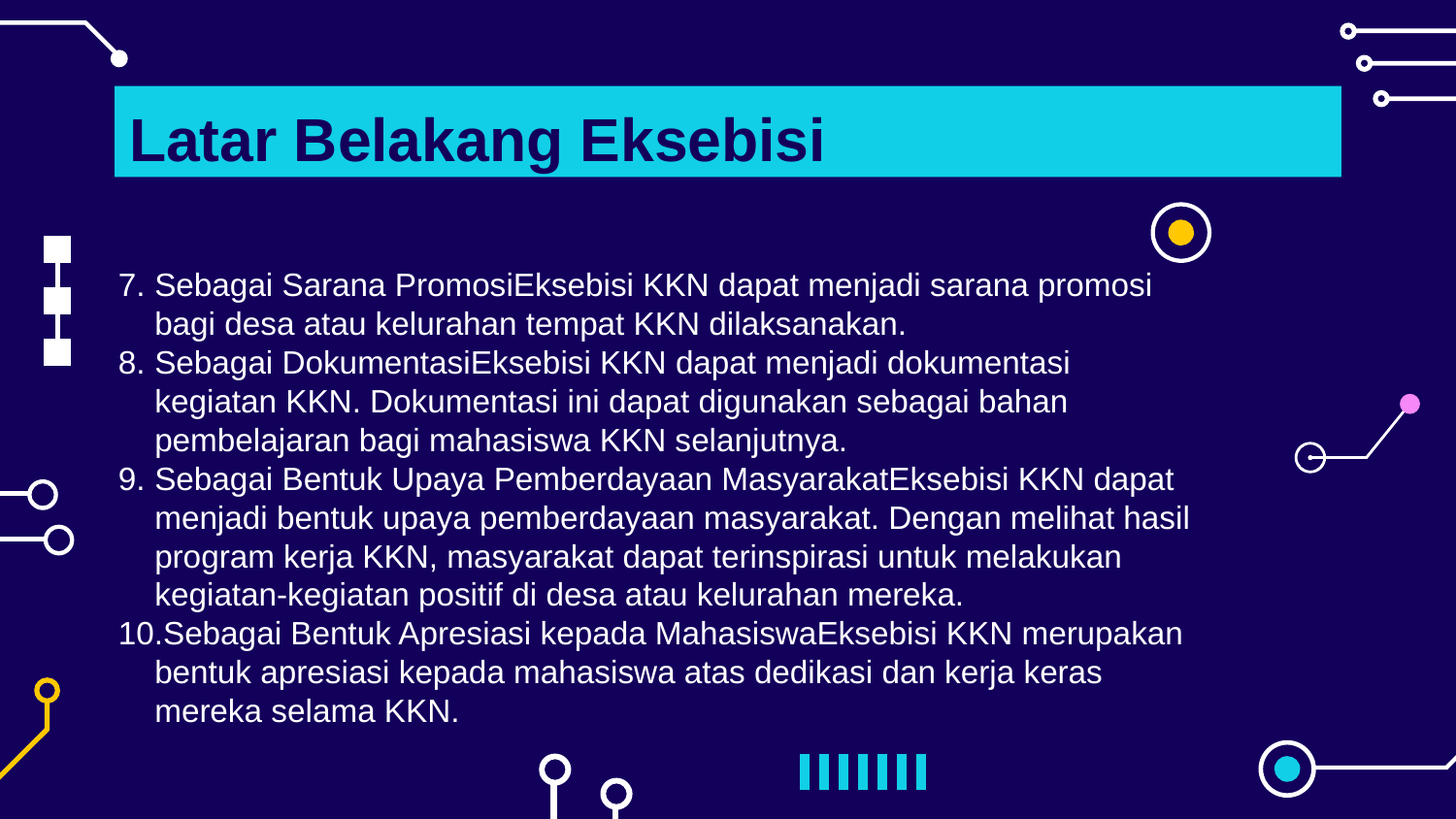

# Latar Belakang Eksebisi

Sebagai Sarana PromosiEksebisi KKN dapat menjadi sarana promosi bagi desa atau kelurahan tempat KKN dilaksanakan.
Sebagai DokumentasiEksebisi KKN dapat menjadi dokumentasi kegiatan KKN. Dokumentasi ini dapat digunakan sebagai bahan pembelajaran bagi mahasiswa KKN selanjutnya.
Sebagai Bentuk Upaya Pemberdayaan MasyarakatEksebisi KKN dapat menjadi bentuk upaya pemberdayaan masyarakat. Dengan melihat hasil program kerja KKN, masyarakat dapat terinspirasi untuk melakukan kegiatan-kegiatan positif di desa atau kelurahan mereka.
Sebagai Bentuk Apresiasi kepada MahasiswaEksebisi KKN merupakan bentuk apresiasi kepada mahasiswa atas dedikasi dan kerja keras mereka selama KKN.